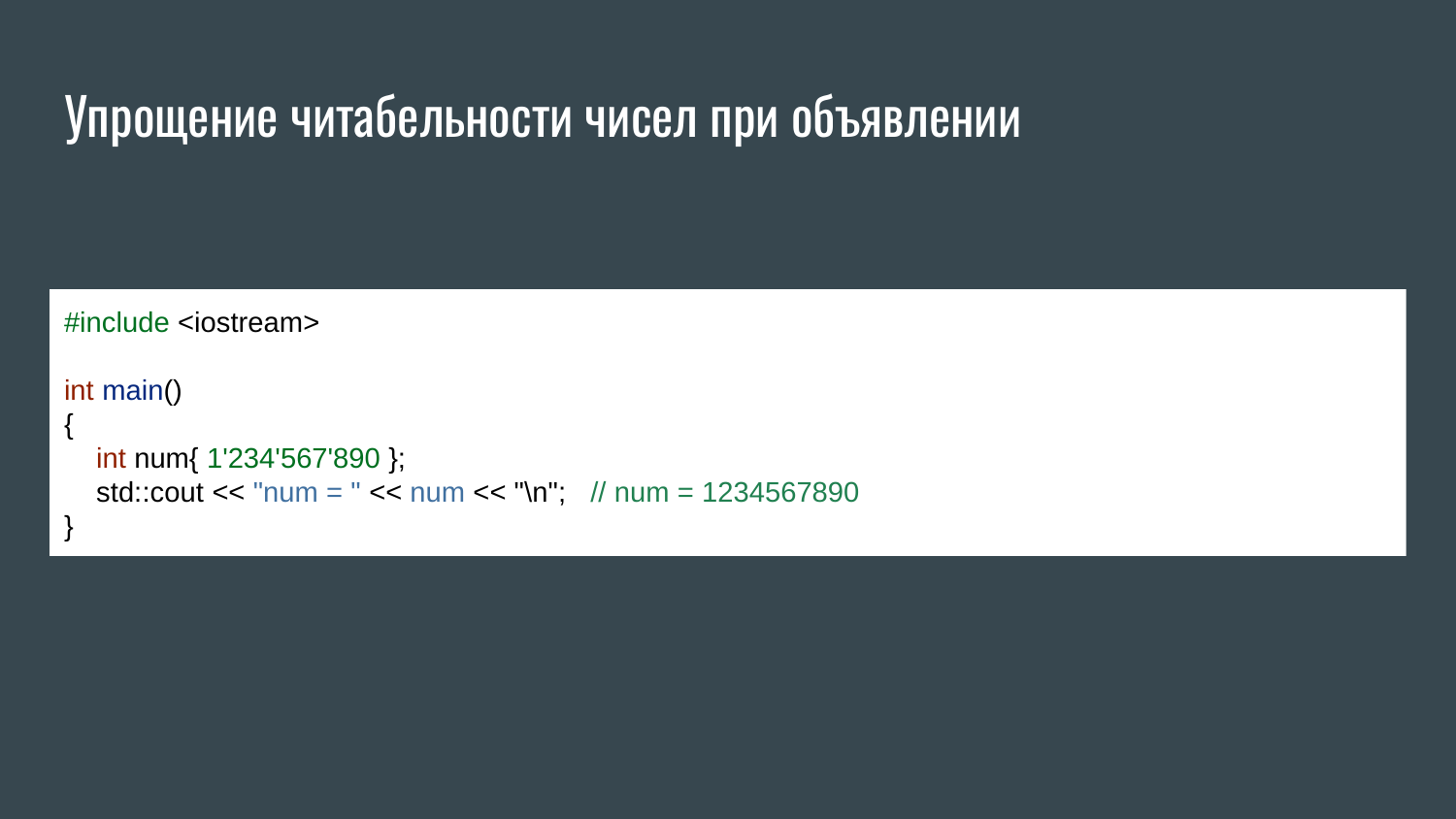

# Упрощение читабельности чисел при объявлении

#include <iostream>

int main()
{
    int num{ 1'234'567'890 };
    std::cout << "num = " << num << "\n";   // num = 1234567890
}